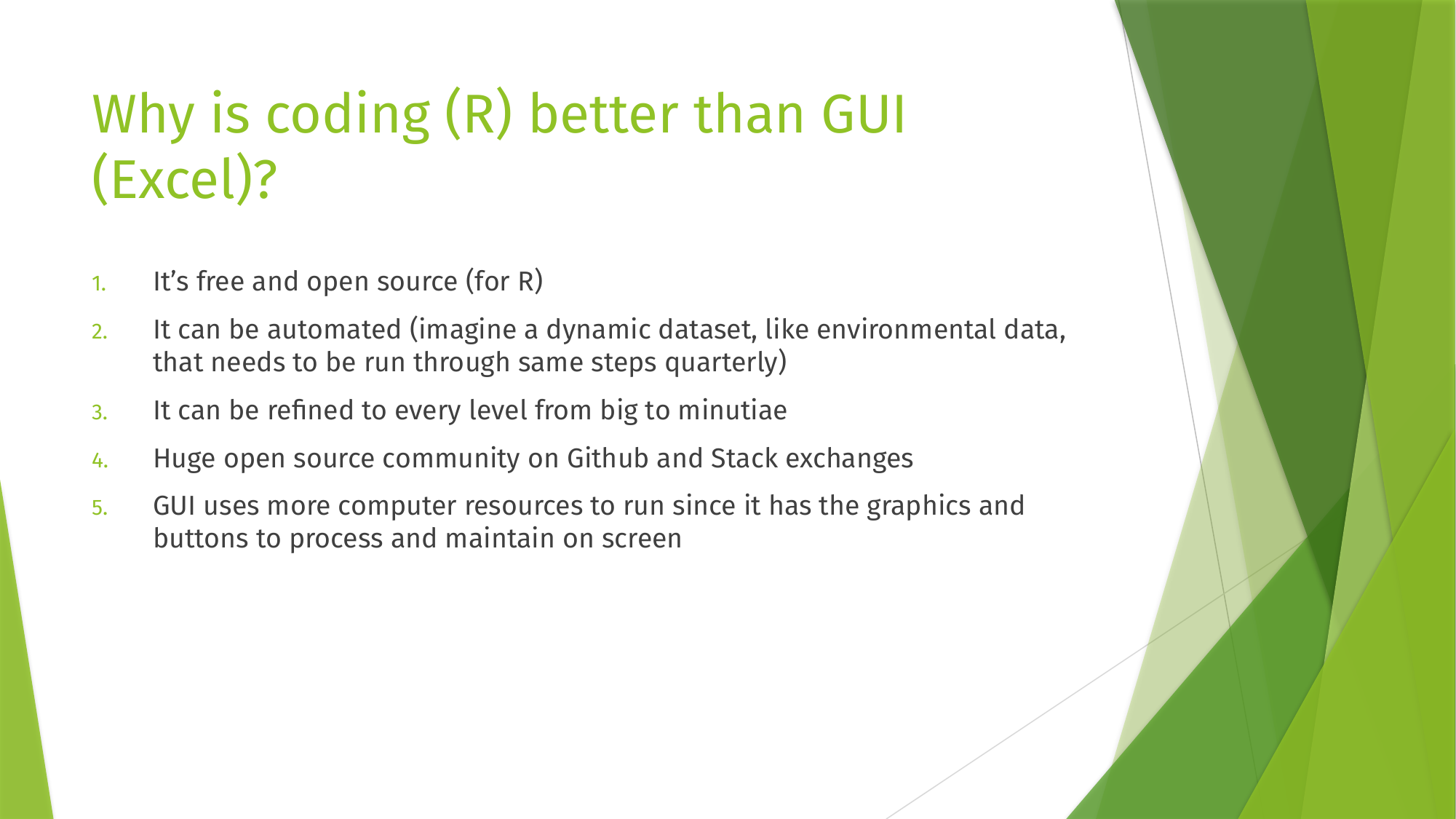

# Why is coding (R) better than GUI (Excel)?
It’s free and open source (for R)
It can be automated (imagine a dynamic dataset, like environmental data, that needs to be run through same steps quarterly)
It can be refined to every level from big to minutiae
Huge open source community on Github and Stack exchanges
GUI uses more computer resources to run since it has the graphics and buttons to process and maintain on screen